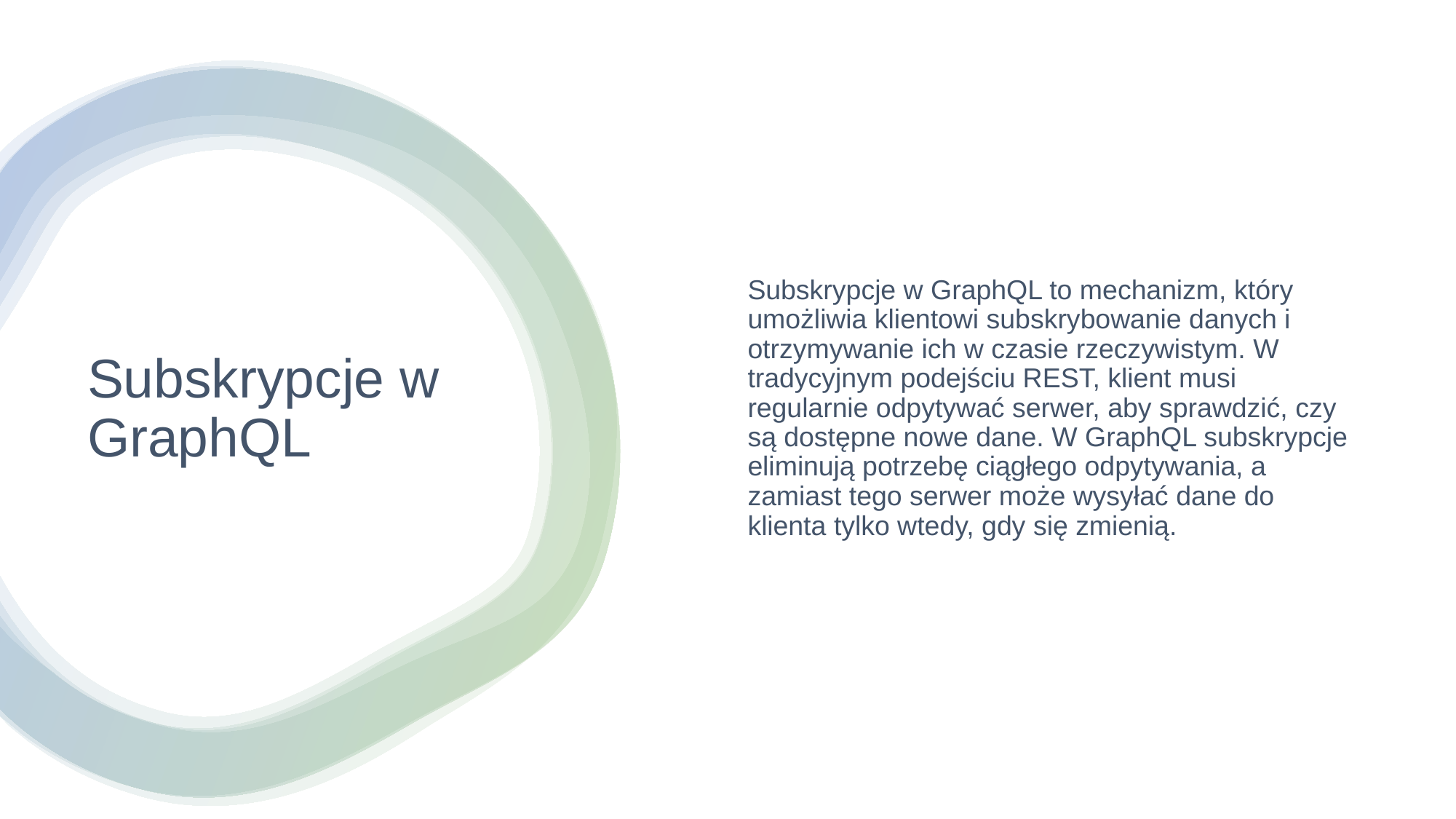

Subskrypcje w GraphQL to mechanizm, który umożliwia klientowi subskrybowanie danych i otrzymywanie ich w czasie rzeczywistym. W tradycyjnym podejściu REST, klient musi regularnie odpytywać serwer, aby sprawdzić, czy są dostępne nowe dane. W GraphQL subskrypcje eliminują potrzebę ciągłego odpytywania, a zamiast tego serwer może wysyłać dane do klienta tylko wtedy, gdy się zmienią.
# Subskrypcje w GraphQL